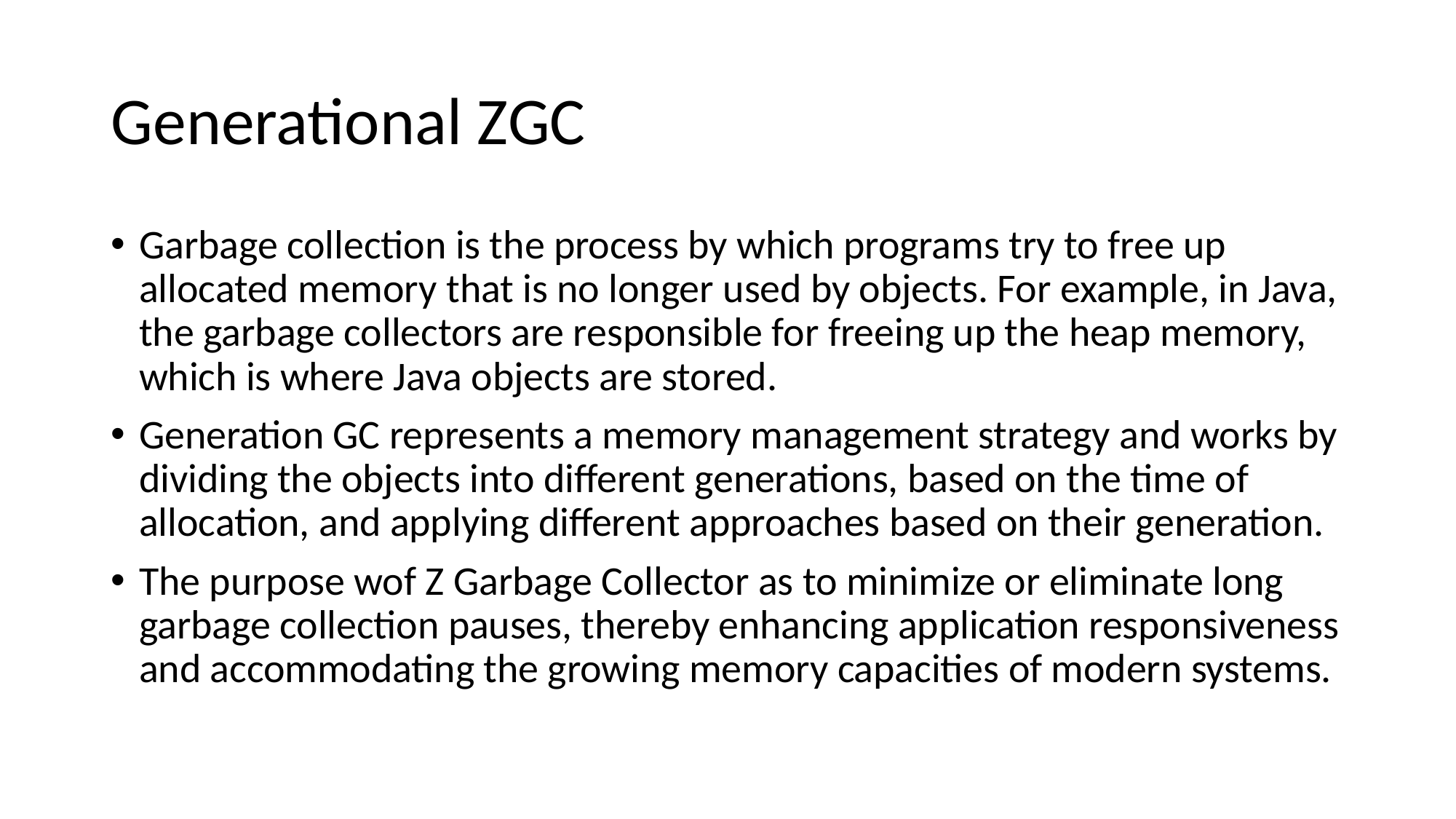

# Generational ZGC
Garbage collection is the process by which programs try to free up allocated memory that is no longer used by objects. For example, in Java, the garbage collectors are responsible for freeing up the heap memory, which is where Java objects are stored.
Generation GC represents a memory management strategy and works by dividing the objects into different generations, based on the time of allocation, and applying different approaches based on their generation.
The purpose wof Z Garbage Collector as to minimize or eliminate long garbage collection pauses, thereby enhancing application responsiveness and accommodating the growing memory capacities of modern systems.